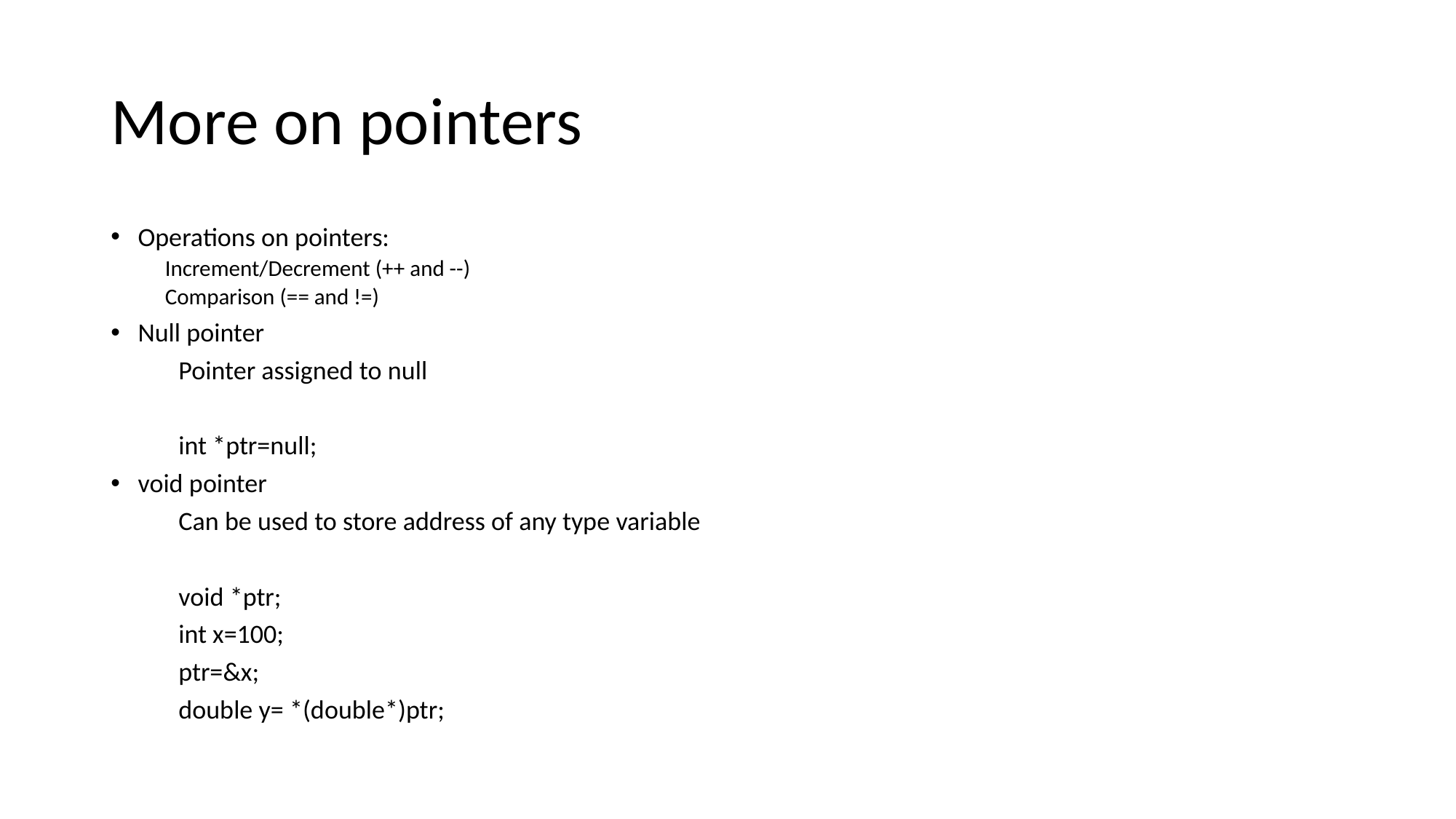

# More on pointers
Operations on pointers:
Increment/Decrement (++ and --)
Comparison (== and !=)
Null pointer
	Pointer assigned to null

	int *ptr=null;
void pointer
	Can be used to store address of any type variable

	void *ptr;
	int x=100;
	ptr=&x;
	double y= *(double*)ptr;